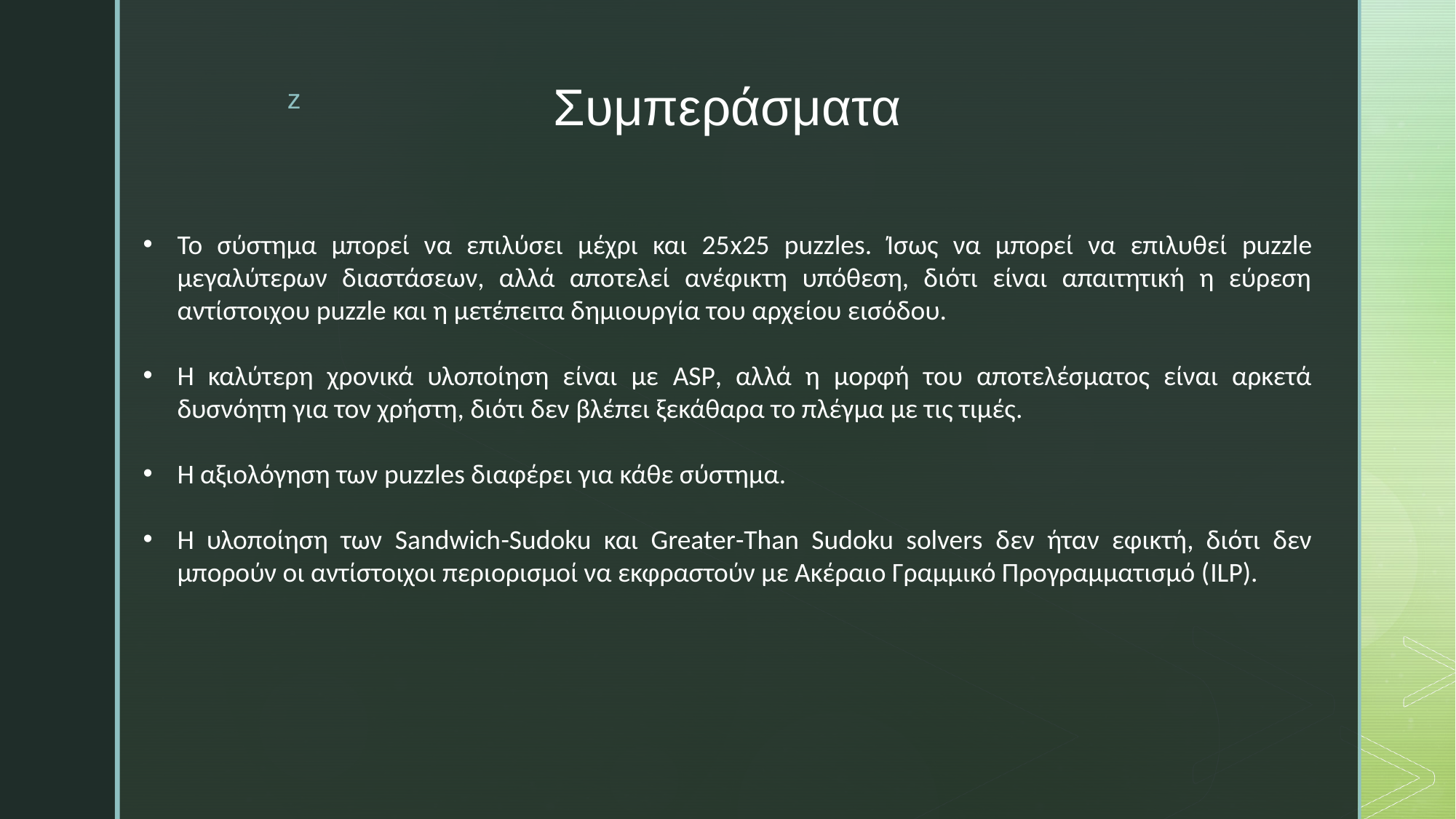

# Συμπεράσματα
Το σύστημα μπορεί να επιλύσει μέχρι και 25x25 puzzles. Ίσως να μπορεί να επιλυθεί puzzle μεγαλύτερων διαστάσεων, αλλά αποτελεί ανέφικτη υπόθεση, διότι είναι απαιτητική η εύρεση αντίστοιχου puzzle και η μετέπειτα δημιουργία του αρχείου εισόδου.

Η καλύτερη χρονικά υλοποίηση είναι με ASP, αλλά η μορφή του αποτελέσματος είναι αρκετά δυσνόητη για τον χρήστη, διότι δεν βλέπει ξεκάθαρα το πλέγμα με τις τιμές.

Η αξιολόγηση των puzzles διαφέρει για κάθε σύστημα.

Η υλοποίηση των Sandwich-Sudoku και Greater-Than Sudoku solvers δεν ήταν εφικτή, διότι δεν μπορούν οι αντίστοιχοι περιορισμοί να εκφραστούν με Ακέραιο Γραμμικό Προγραμματισμό (ILP).